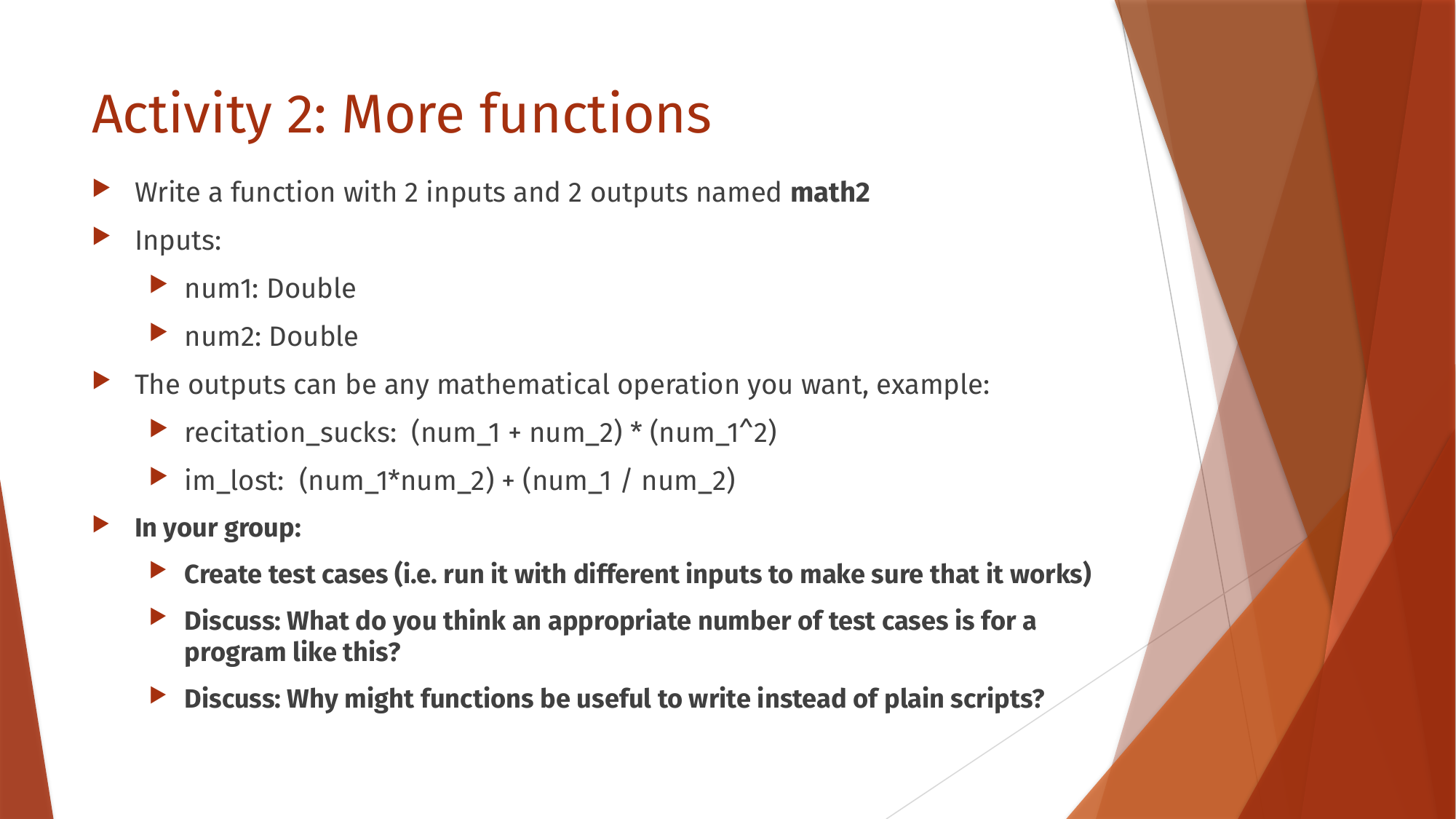

# Activity 2: More functions
Write a function with 2 inputs and 2 outputs named math2
Inputs:
num1: Double
num2: Double
The outputs can be any mathematical operation you want, example:
recitation_sucks:  (num_1 + num_2) * (num_1^2)
im_lost:  (num_1*num_2) + (num_1 / num_2)
In your group:
Create test cases (i.e. run it with different inputs to make sure that it works)
Discuss: What do you think an appropriate number of test cases is for a program like this?
Discuss: Why might functions be useful to write instead of plain scripts?